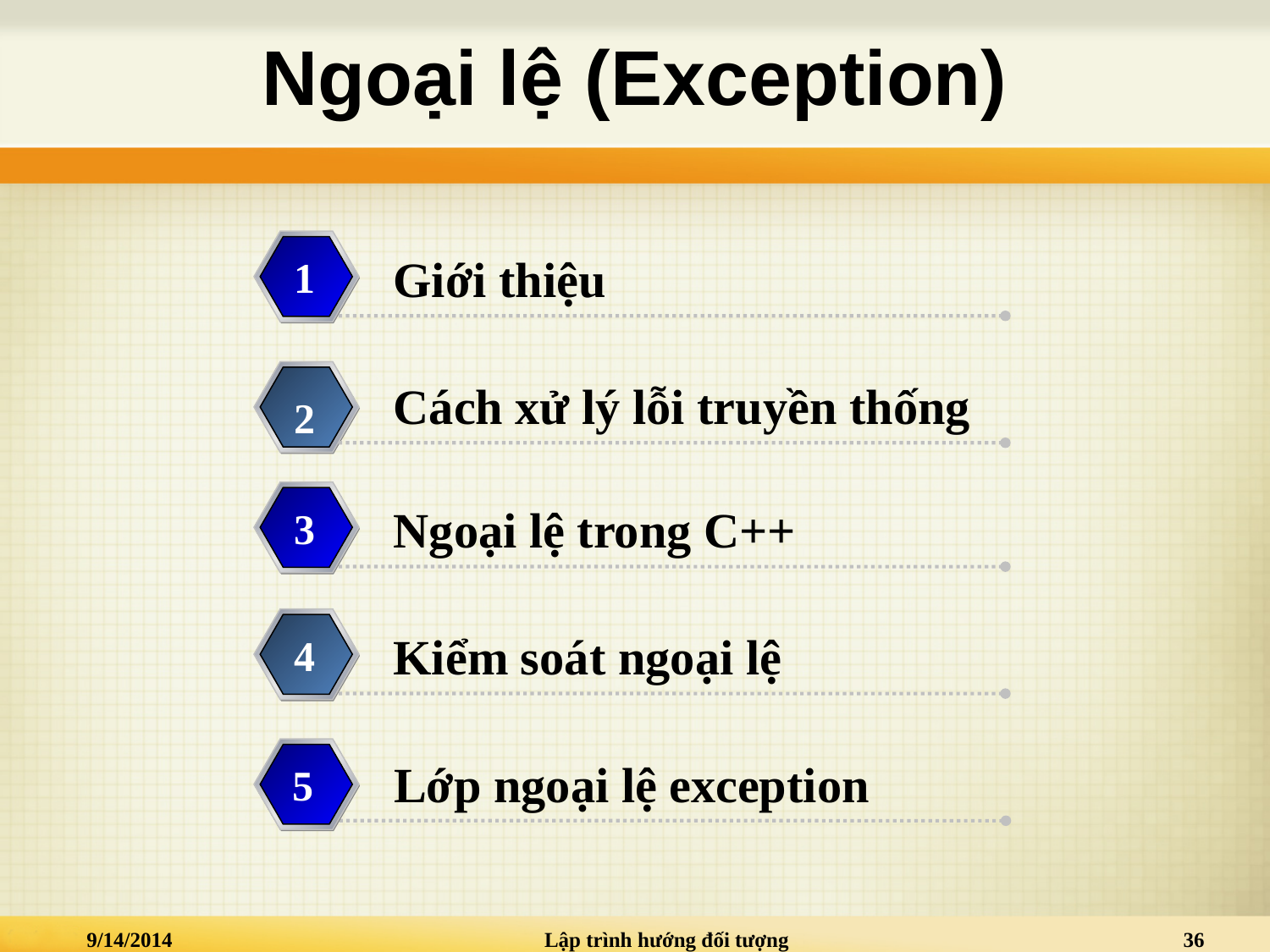

# Ngoại lệ (Exception)

Giới thiệu
1

Cách xử lý lỗi truyền thống
2

Ngoại lệ trong C++
3

Kiểm soát ngoại lệ
4

 5
Lớp ngoại lệ exception
5

9/14/2014
Lập trình hướng đối tượng
36